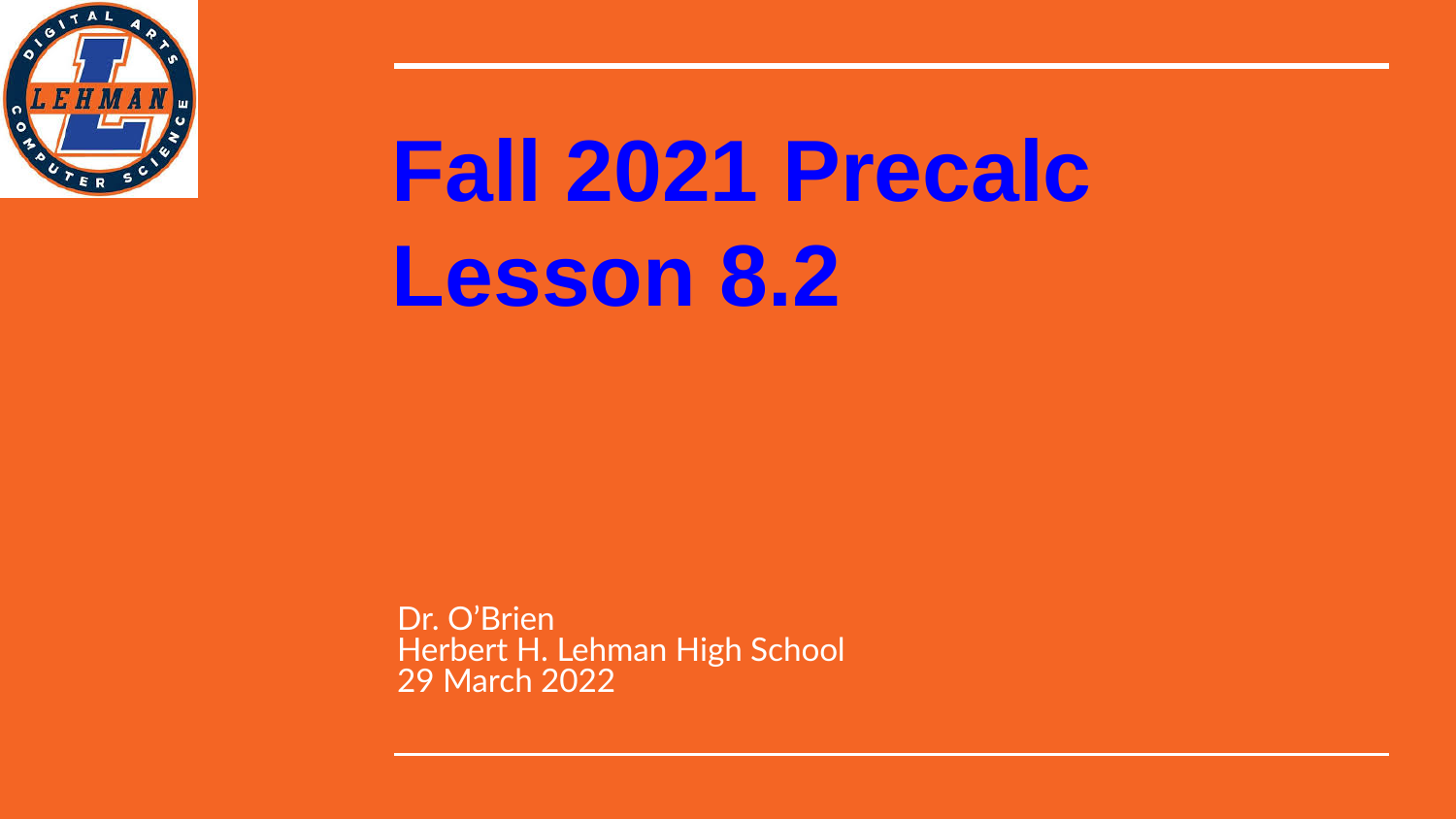

# Fall 2021 Precalc
Lesson 8.2
Dr. O’Brien
Herbert H. Lehman High School
29 March 2022